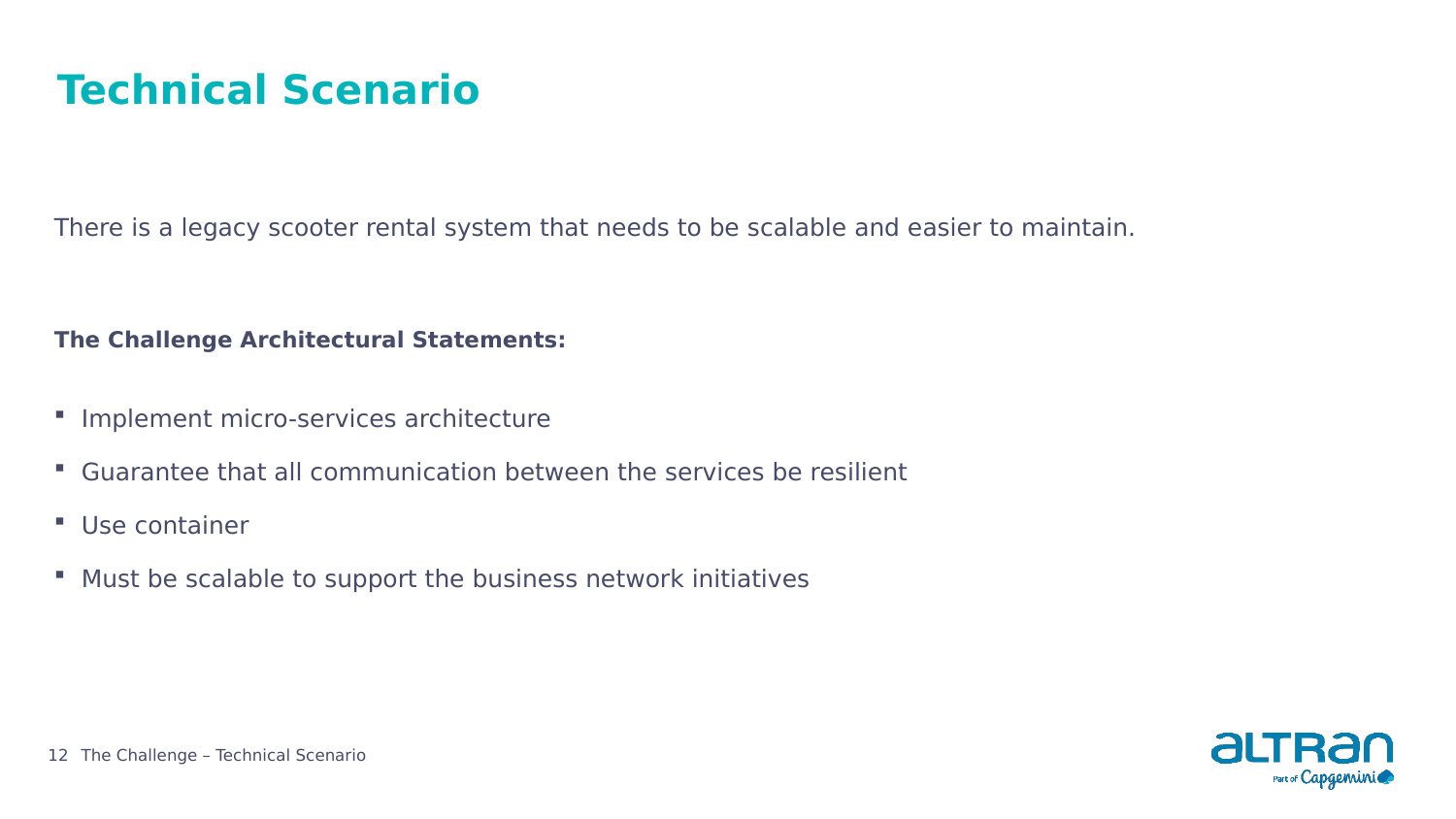

# Technical Scenario
There is a legacy scooter rental system that needs to be scalable and easier to maintain.

The Challenge Architectural Statements:

Implement micro-services architecture
Guarantee that all communication between the services be resilient
Use container
Must be scalable to support the business network initiatives

12
The Challenge – Technical Scenario
Date